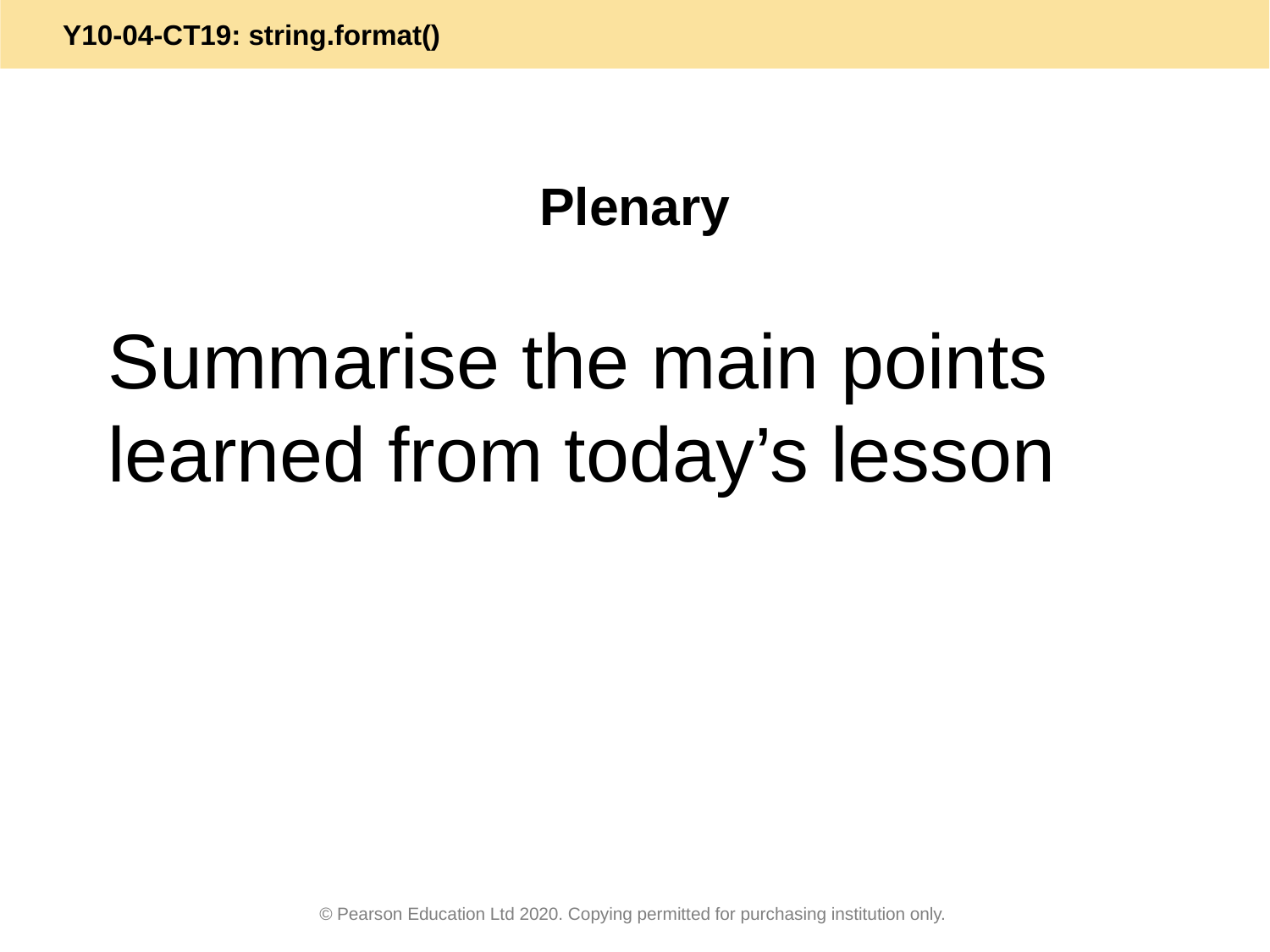

# Plenary
Summarise the main points learned from today’s lesson
© Pearson Education Ltd 2020. Copying permitted for purchasing institution only.